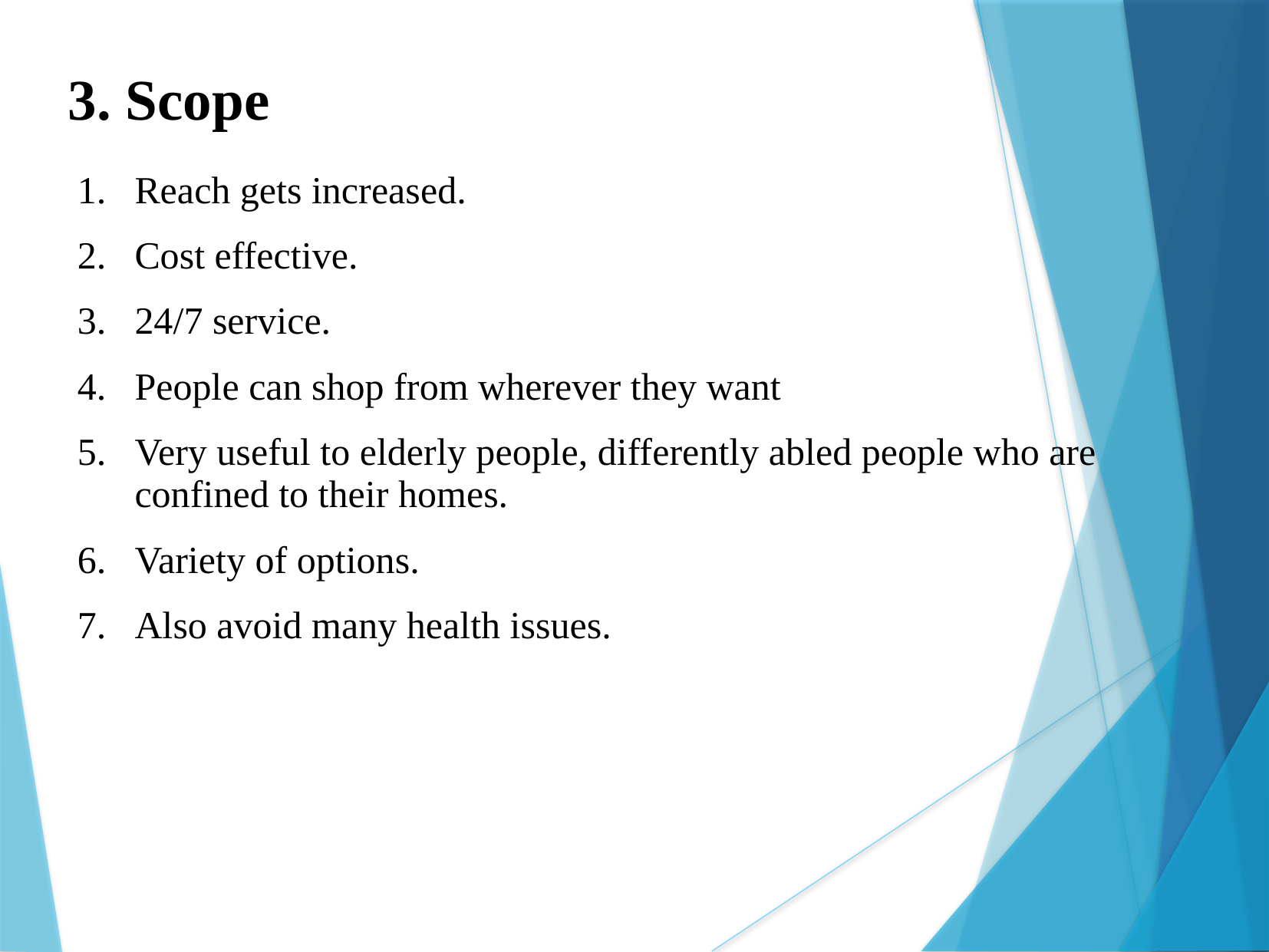

3. Scope
Reach gets increased.
Cost effective.
24/7 service.
People can shop from wherever they want
Very useful to elderly people, differently abled people who are confined to their homes.
Variety of options.
Also avoid many health issues.